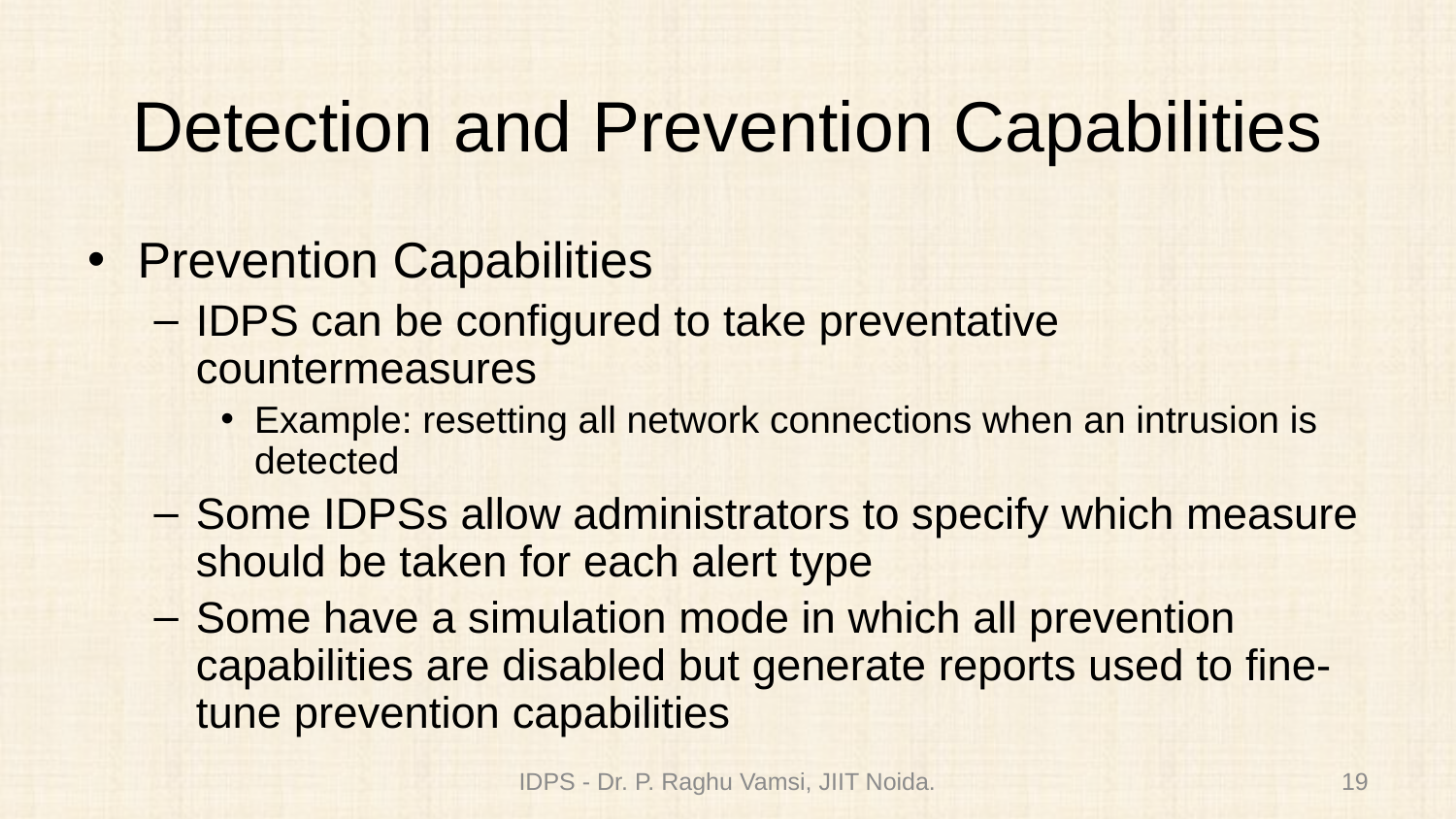

# Detection and Prevention Capabilities
Prevention Capabilities
IDPS can be configured to take preventative countermeasures
Example: resetting all network connections when an intrusion is detected
Some IDPSs allow administrators to specify which measure should be taken for each alert type
Some have a simulation mode in which all prevention capabilities are disabled but generate reports used to fine-tune prevention capabilities
IDPS - Dr. P. Raghu Vamsi, JIIT Noida.
19